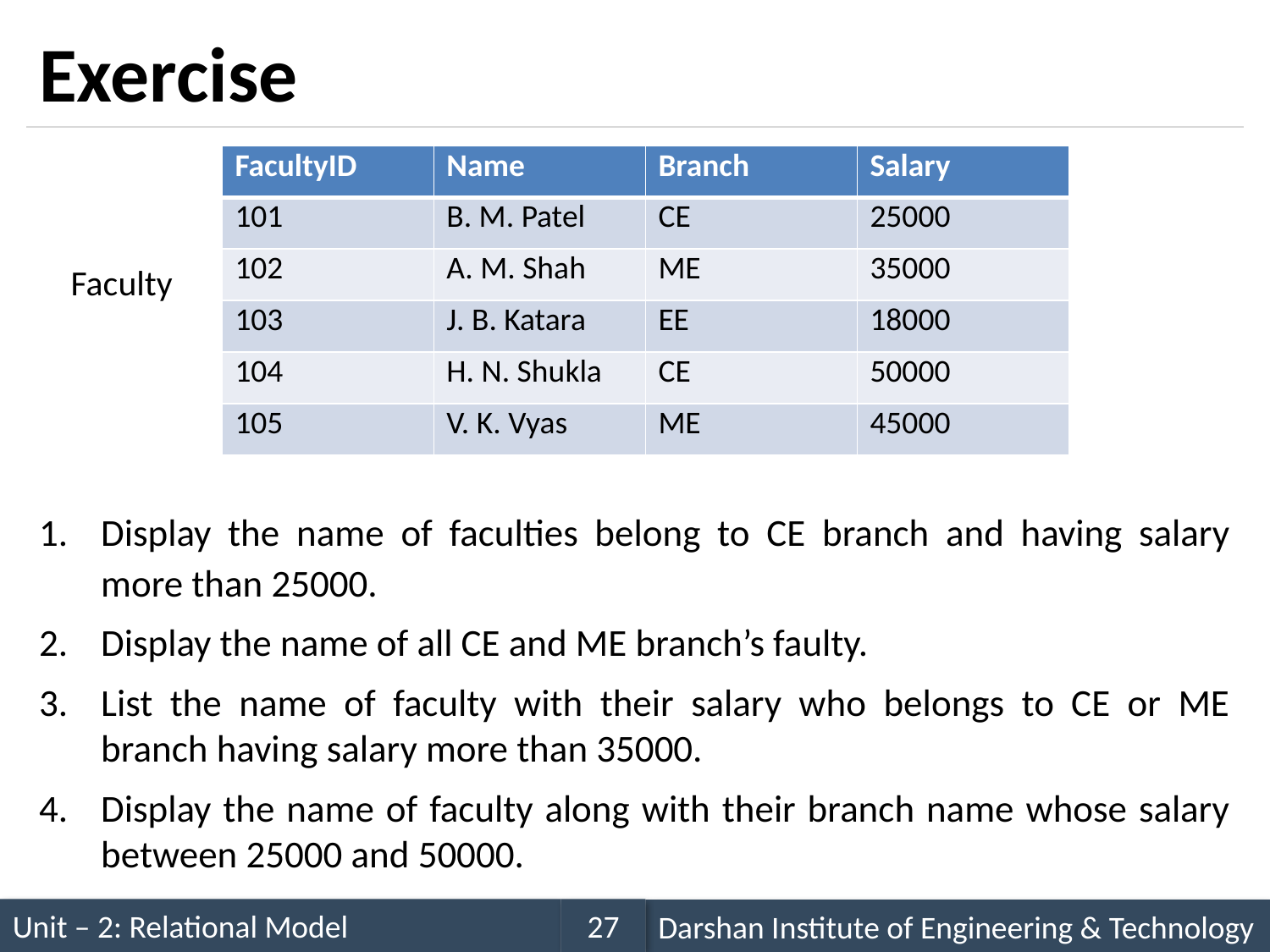

# Exercise

Display the name of faculties belong to CE branch and having salary more than 25000.
Display the name of all CE and ME branch’s faulty.
List the name of faculty with their salary who belongs to CE or ME branch having salary more than 35000.
Display the name of faculty along with their branch name whose salary between 25000 and 50000.

| FacultyID | Name | Branch | Salary |
| --- | --- | --- | --- |
| 101 | B. M. Patel | CE | 25000 |
| 102 | A. M. Shah | ME | 35000 |
| 103 | J. B. Katara | EE | 18000 |
| 104 | H. N. Shukla | CE | 50000 |
| 105 | V. K. Vyas | ME | 45000 |
Faculty